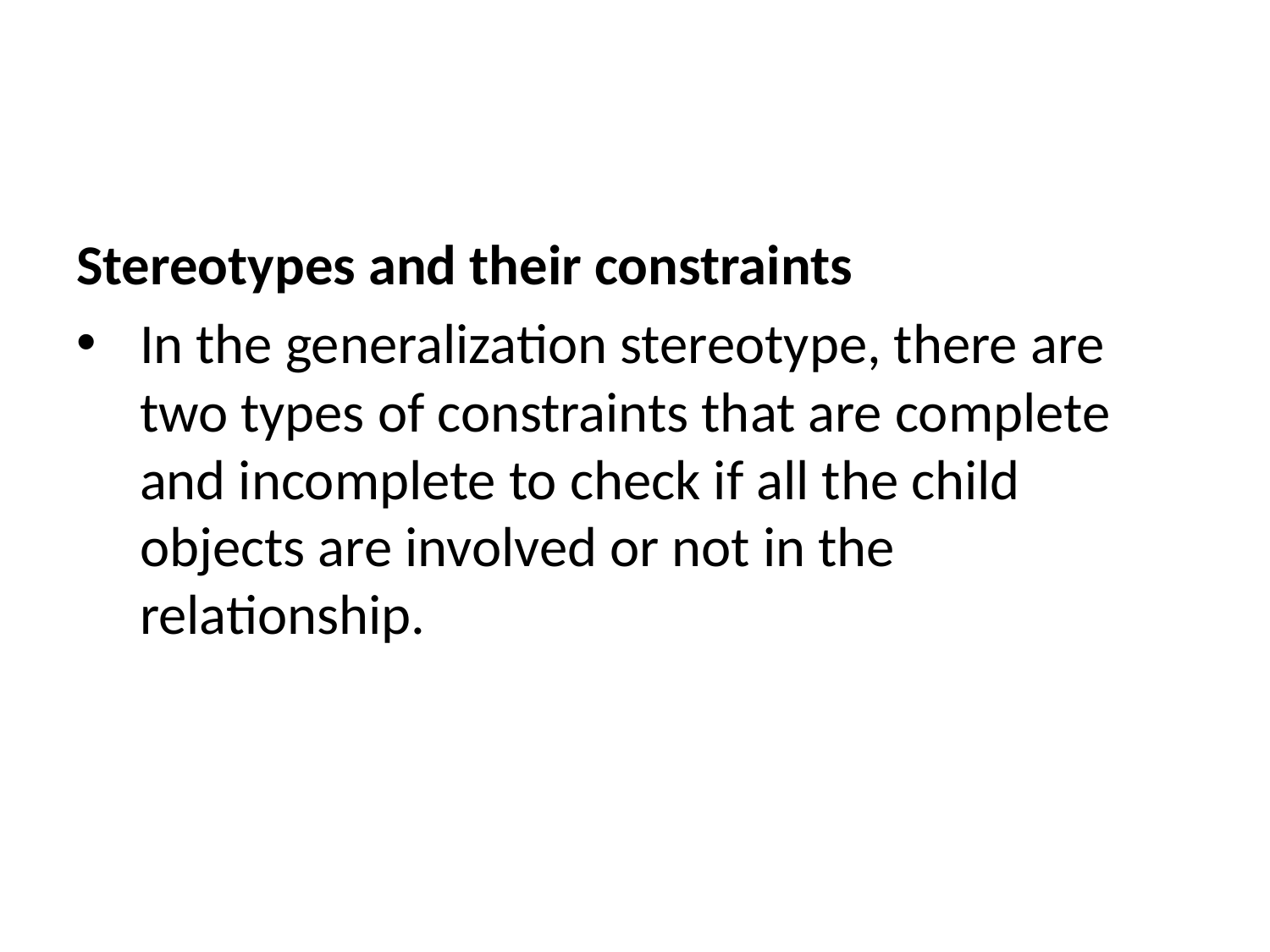

Stereotypes and their constraints
In the generalization stereotype, there are two types of constraints that are complete and incomplete to check if all the child objects are involved or not in the relationship.